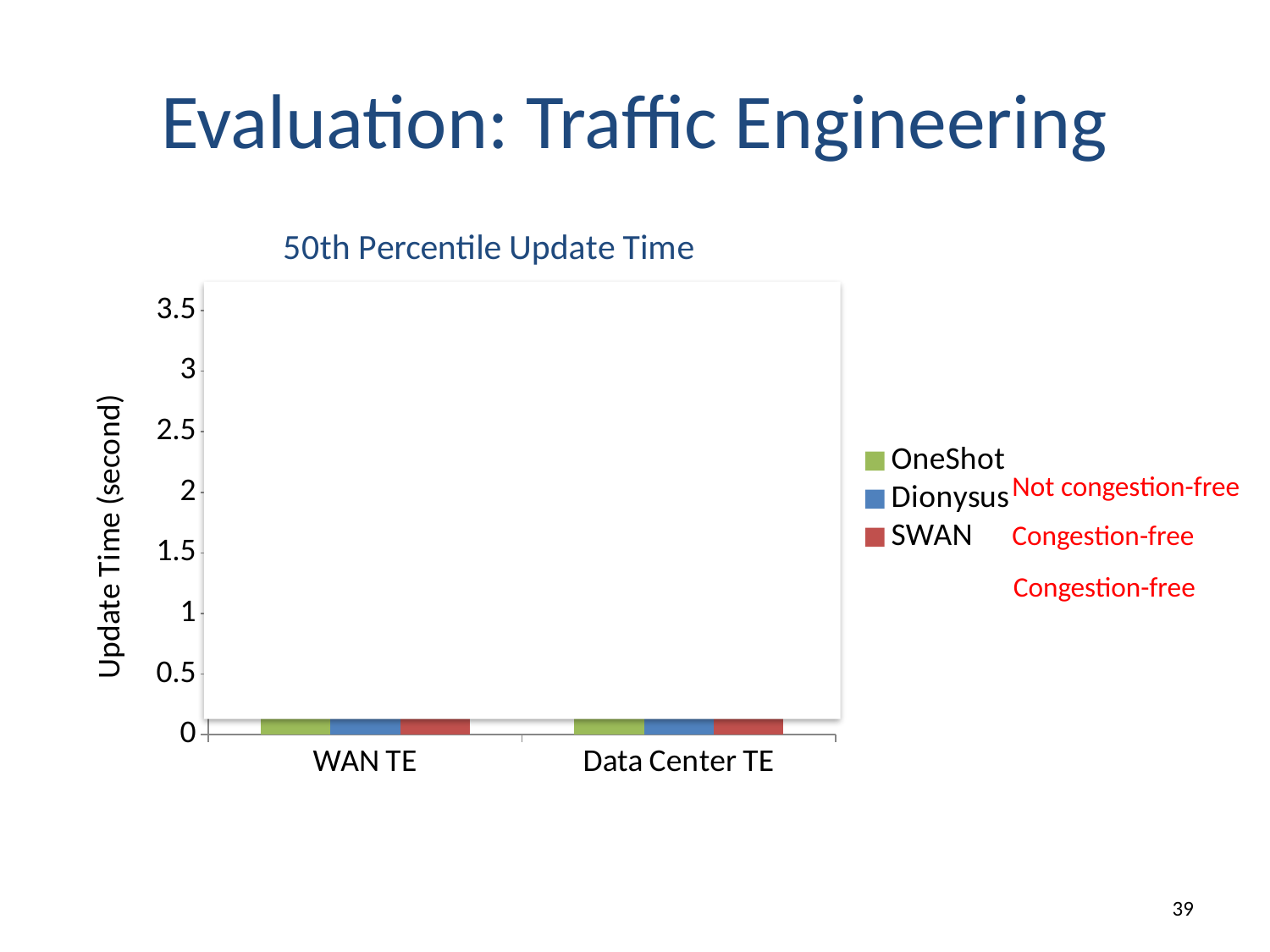

# Evaluation: Traffic Engineering

### Chart: 50th Percentile Update Time

| Category | OneShot | Dionysus | SWAN |
|---|---|---|---|
| WAN TE | 0.727 | 0.795 | 1.496 |
| Data Center TE | 1.526 | 1.819 | 3.297 |
Not congestion-free
Congestion-free
Congestion-free
39